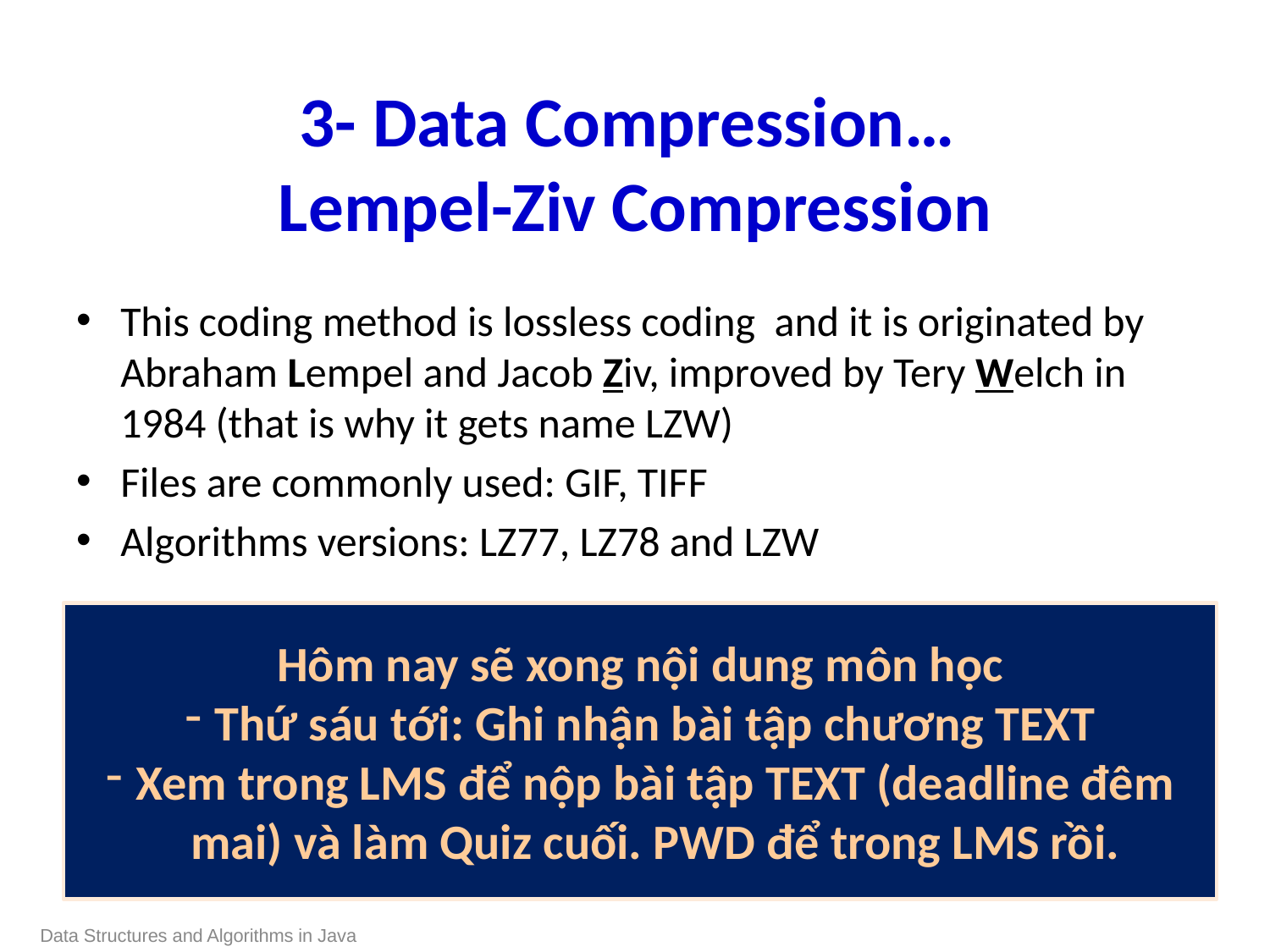

3- Data Compression…
Lempel-Ziv Compression
 38
This coding method is lossless coding  and it is originated by Abraham Lempel and Jacob Ziv, improved by Tery Welch in 1984 (that is why it gets name LZW)
Files are commonly used: GIF, TIFF
Algorithms versions: LZ77, LZ78 and LZW
Hôm nay sẽ xong nội dung môn học
Thứ sáu tới: Ghi nhận bài tập chương TEXT
Xem trong LMS để nộp bài tập TEXT (deadline đêm mai) và làm Quiz cuối. PWD để trong LMS rồi.
Data Structures and Algorithms in Java